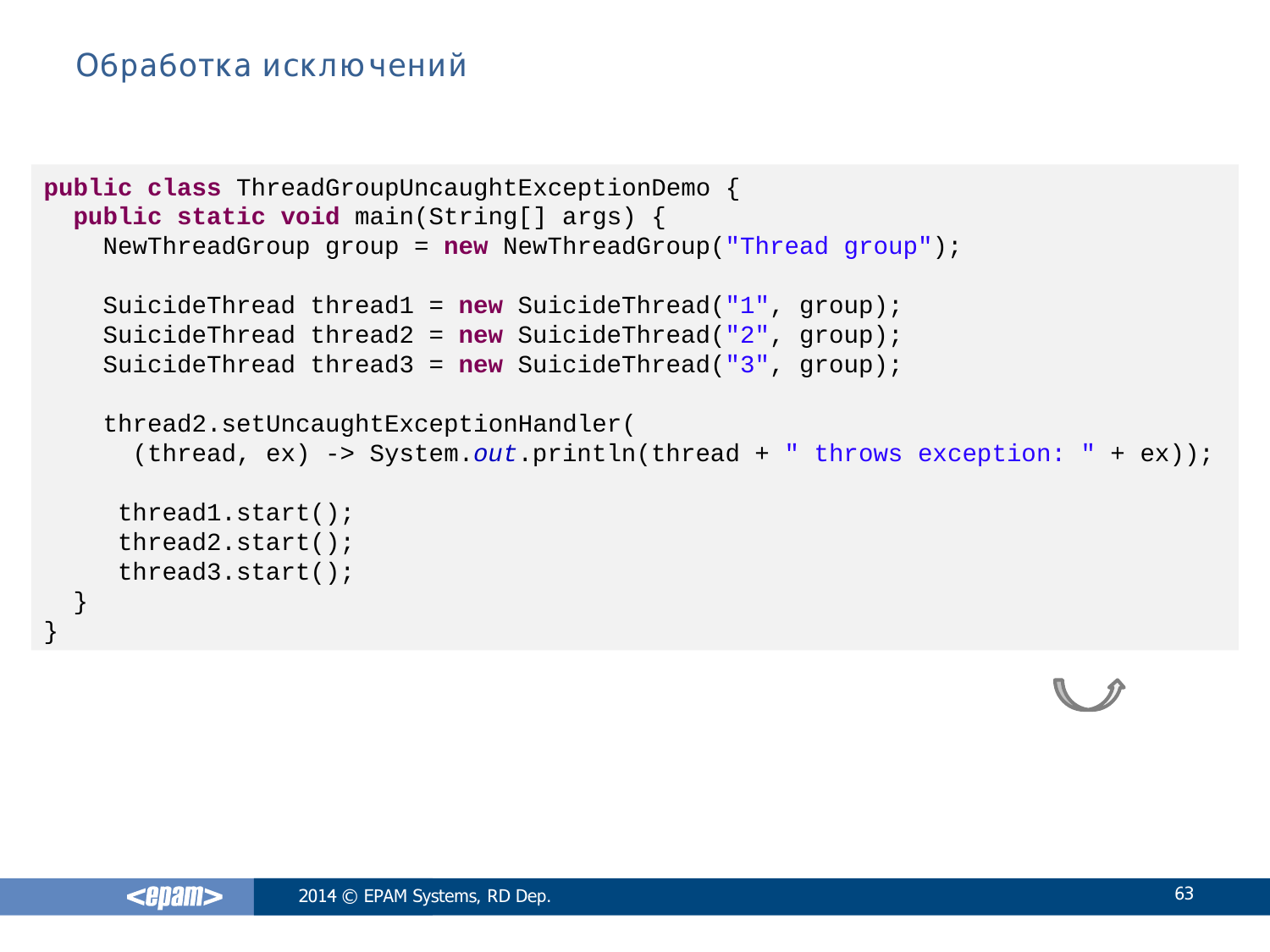

# Обработка исключений
public class ThreadGroupUncaughtExceptionDemo {
  public static void main(String[] args) {
    NewThreadGroup group = new NewThreadGroup("Thread group");

    SuicideThread thread1 = new SuicideThread("1", group);
    SuicideThread thread2 = new SuicideThread("2", group);
    SuicideThread thread3 = new SuicideThread("3", group);

    thread2.setUncaughtExceptionHandler(
      (thread, ex) -> System.out.println(thread + " throws exception: " + ex));

     thread1.start();
     thread2.start();
     thread3.start();
  }
}

63
2014 © EPAM Systems, RD Dep.